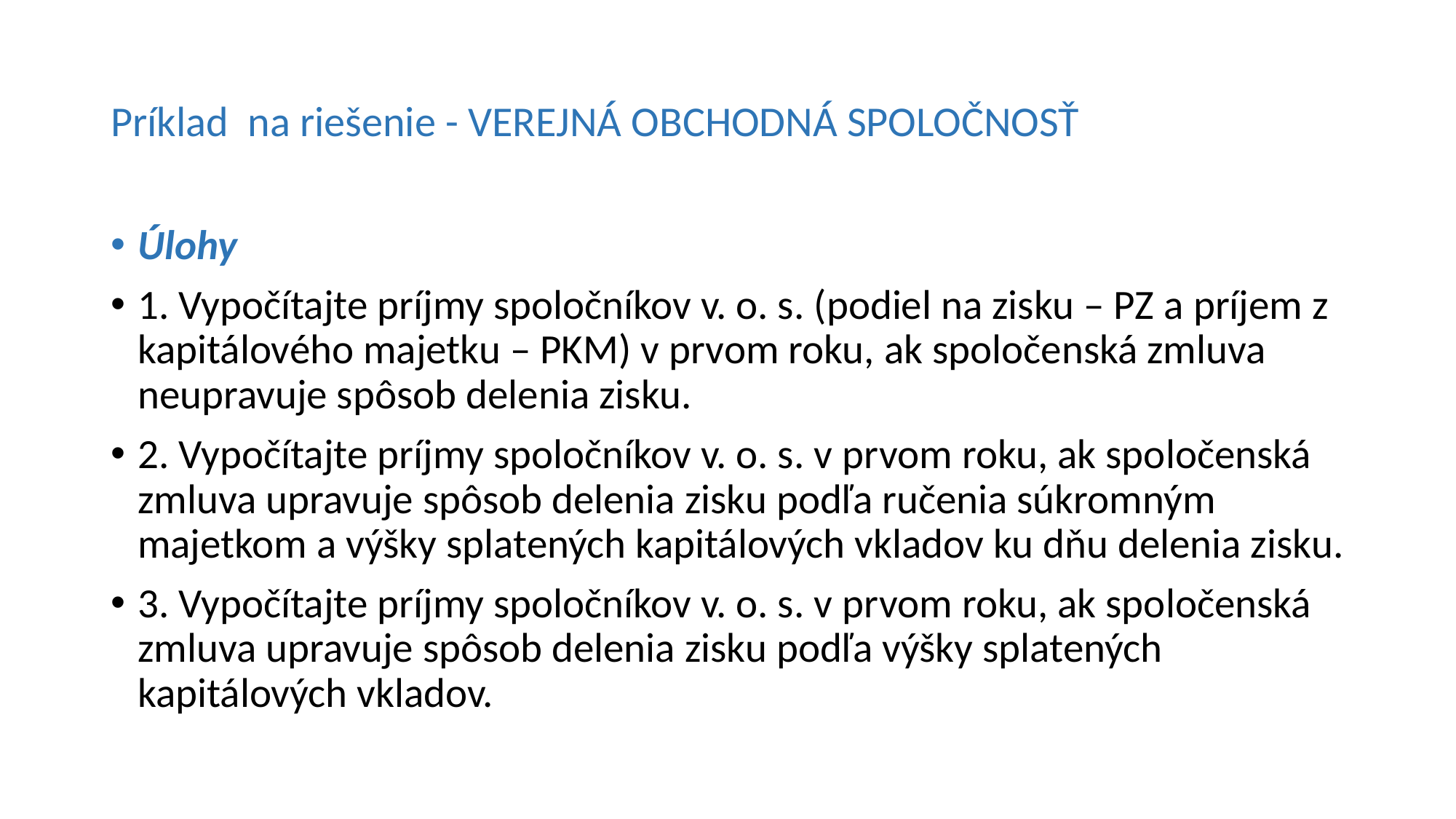

# Príklad  na riešenie - VEREJNÁ OBCHODNÁ SPOLOČNOSŤ
Úlohy
1. Vypočítajte príjmy spoločníkov v. o. s. (podiel na zisku – PZ a príjem z kapitálového majetku – PKM) v prvom roku, ak spoločenská zmluva neupravuje spôsob delenia zisku.
2. Vypočítajte príjmy spoločníkov v. o. s. v prvom roku, ak spoločenská zmluva upravuje spôsob delenia zisku podľa ručenia súkromným majetkom a výšky splatených kapitálových vkladov ku dňu delenia zisku.
3. Vypočítajte príjmy spoločníkov v. o. s. v prvom roku, ak spoločenská zmluva upravuje spôsob delenia zisku podľa výšky splatených kapitálových vkladov.